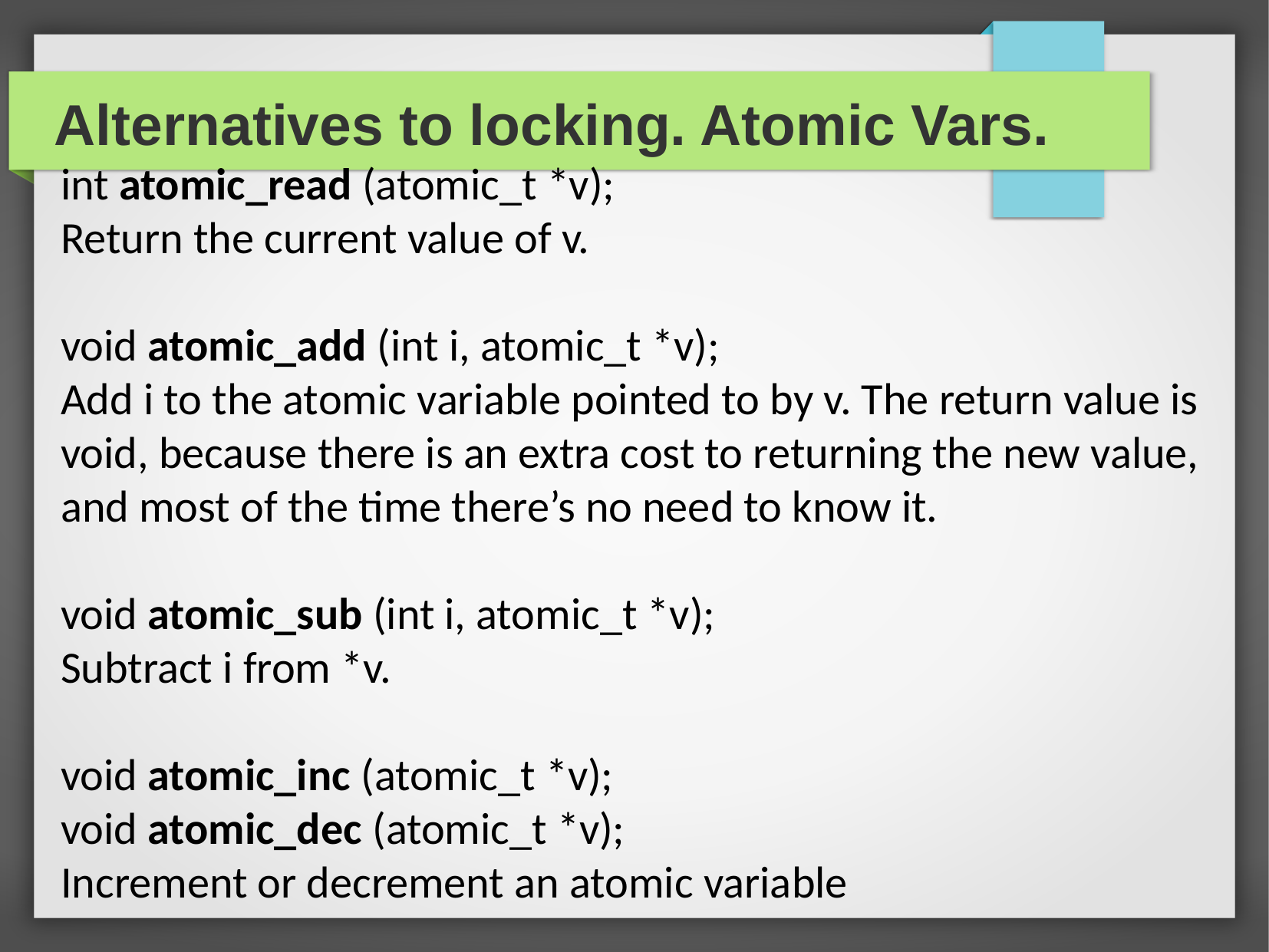

Alternatives to locking. Atomic Vars.
int atomic_read (atomic_t *v);
Return the current value of v.

void atomic_add (int i, atomic_t *v);
Add i to the atomic variable pointed to by v. The return value is void, because there is an extra cost to returning the new value, and most of the time there’s no need to know it.

void atomic_sub (int i, atomic_t *v);
Subtract i from *v.

void atomic_inc (atomic_t *v);
void atomic_dec (atomic_t *v);
Increment or decrement an atomic variable